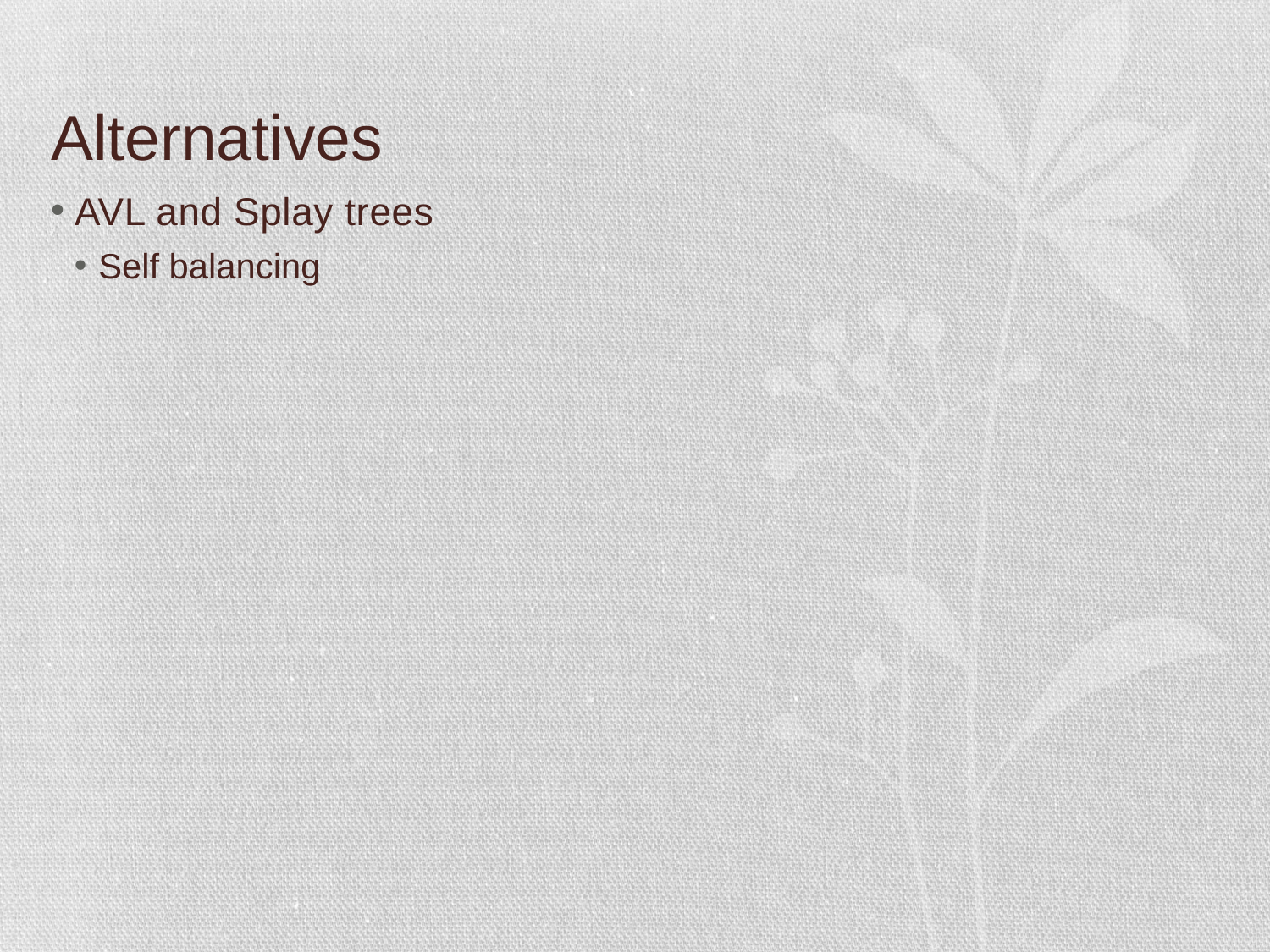

# Alternatives
AVL and Splay trees
Self balancing